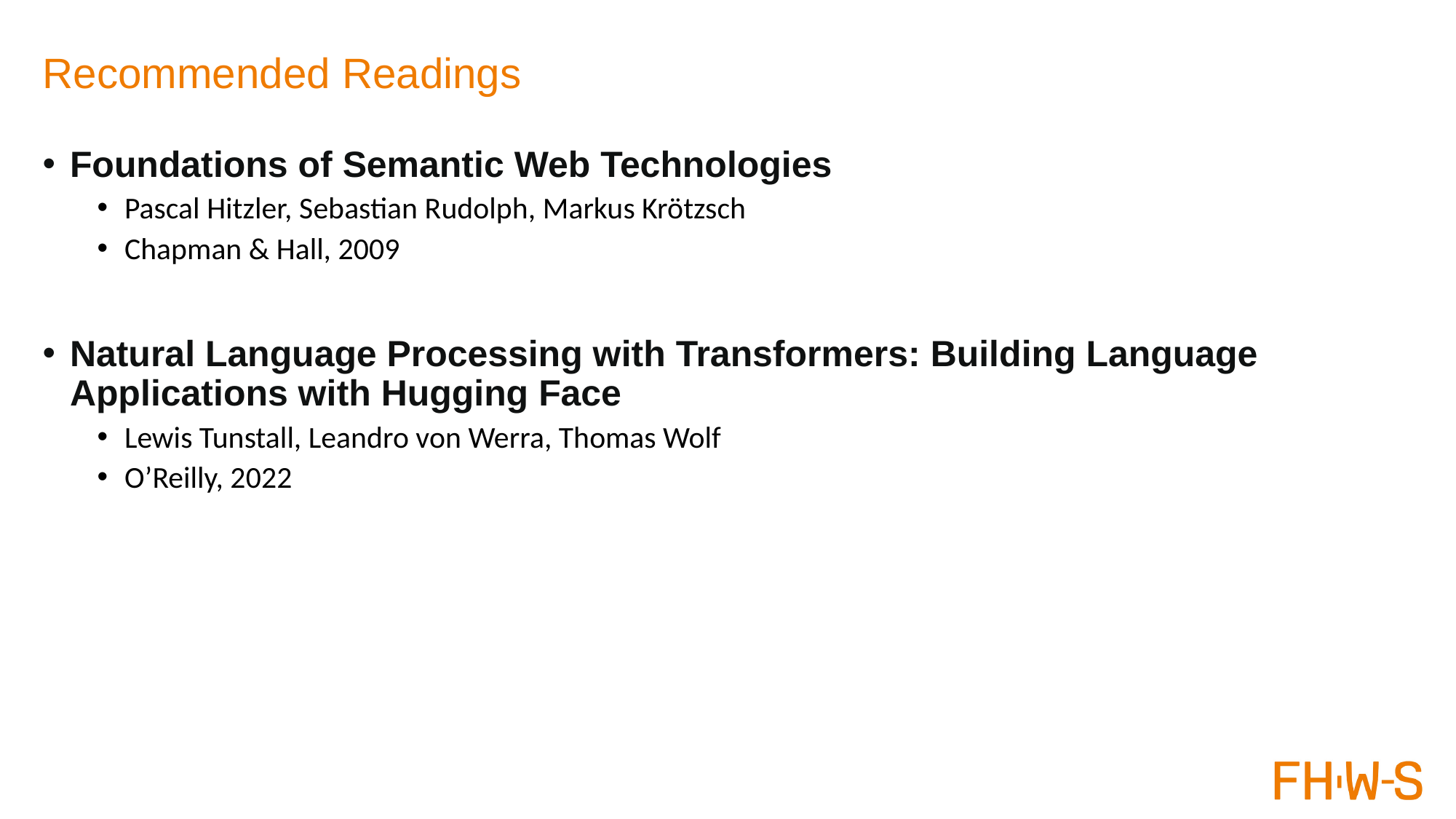

# Recommended Readings
Foundations of Semantic Web Technologies
Pascal Hitzler, Sebastian Rudolph, Markus Krötzsch
Chapman & Hall, 2009

Natural Language Processing with Transformers: Building Language Applications with Hugging Face
Lewis Tunstall, Leandro von Werra, Thomas Wolf
O’Reilly, 2022